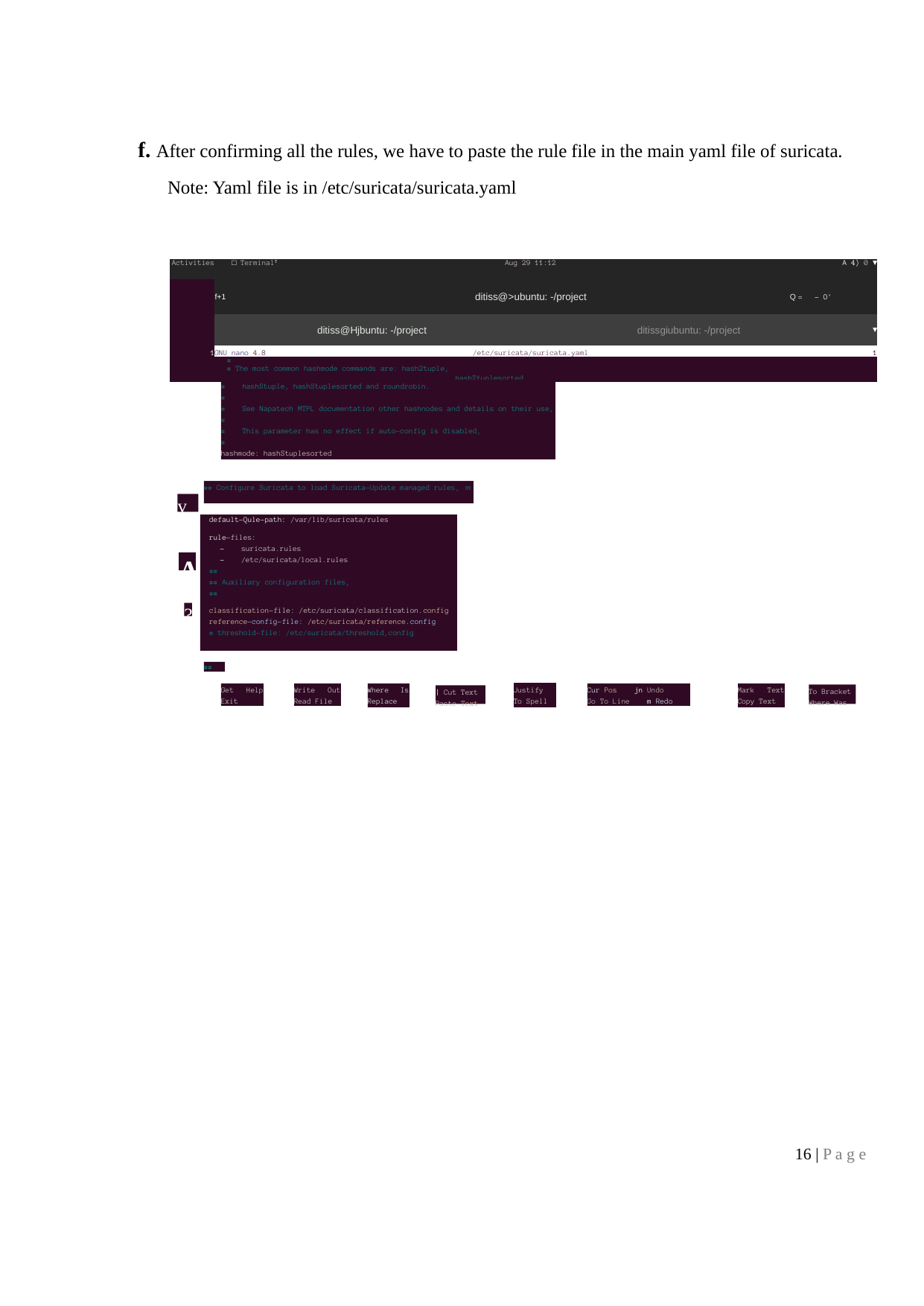

f. After confirming all the rules, we have to paste the rule file in the main yaml file of suricata.
Note: Yaml file is in /etc/suricata/suricata.yaml
| Activities | □ TerminalT | Aug 29 11:12 |  | A 4) 0 ▼ |
| --- | --- | --- | --- | --- |
|  | f+1 | ditiss@>ubuntu: -/project | Q = | - O' |
|  | ditiss@Hjbuntu: -/project |  | ditissgiubuntu: -/project | ▼ |
| 1 | GNU nano 4.8 | /etc/suricata/suricata.yaml |  | 1 |
|  | # # The most common hashmode commands are: hash2tuple, | hashZtuplesorted, |  |  |
#    hashStuple, hashStuplesorted and roundrobin.
#
#    See Napatech MTPL documentation other hashnodes and details on their use,
#
#    This parameter has no effect if auto-config is disabled,
#
hashmode: hashStuplesorted
## Configure Suricata to load Suricata-Update managed rules, m
v
default-Qule-path: /var/lib/suricata/rules
rule-files:
-    suricata.rules
-    /etc/suricata/local.rules
##
## Auxiliary configuration files,
##
classification-file: /etc/suricata/classification.config reference-config-file: /etc/suricata/reference.config
# threshold-file: /etc/suricata/threshold,config
A
?
##
Justify To Spell
Get Help Exit
Write Out Read File
Where Is Replace
Cur Pos    jn Undo
Go To Line    m Redo
Mark Text Copy Text
To Bracket Where Was
| Cut Text Paste Text
16 | P a g e